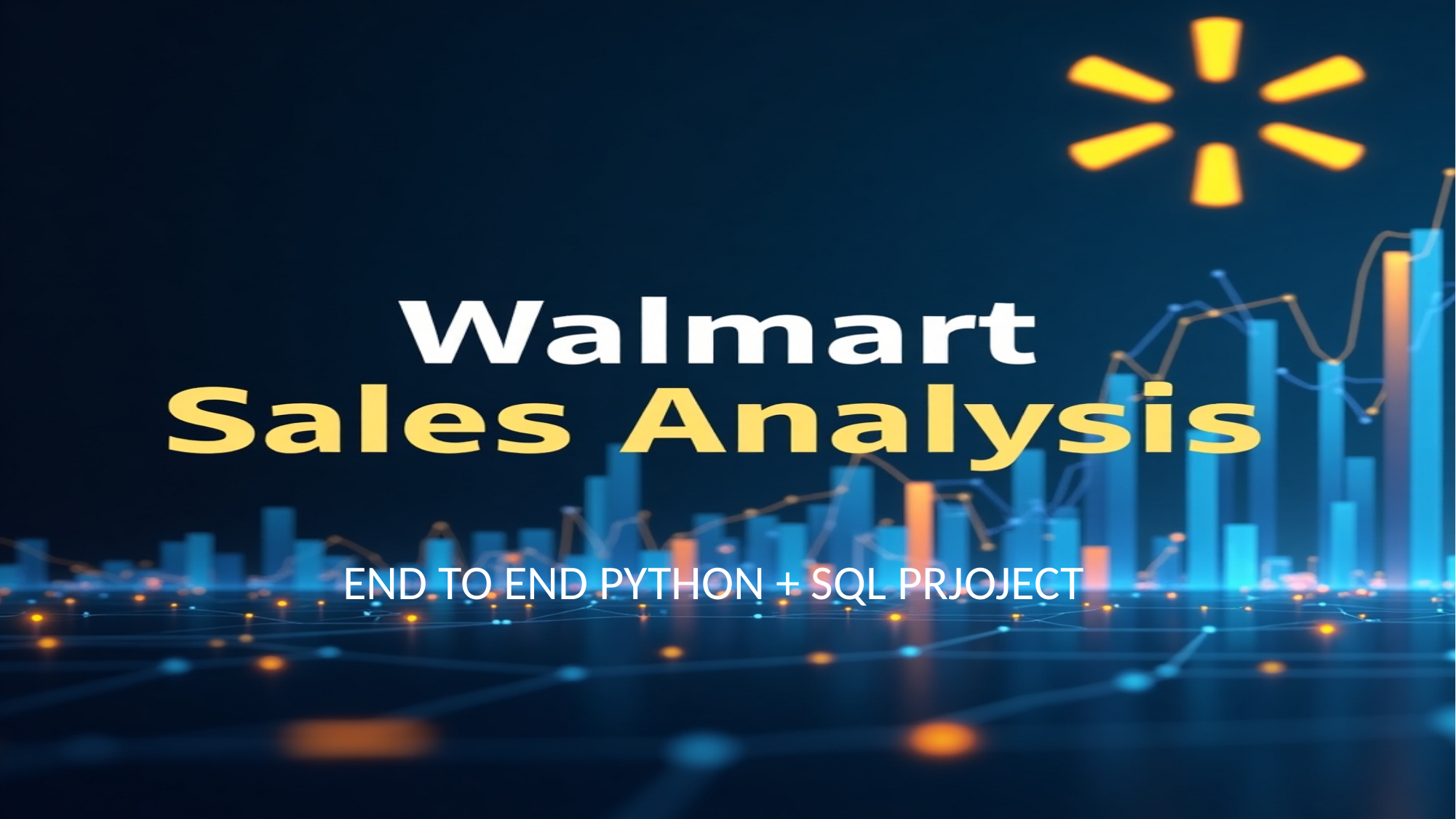

END TO END PYTHON + SQL PRJOJECT